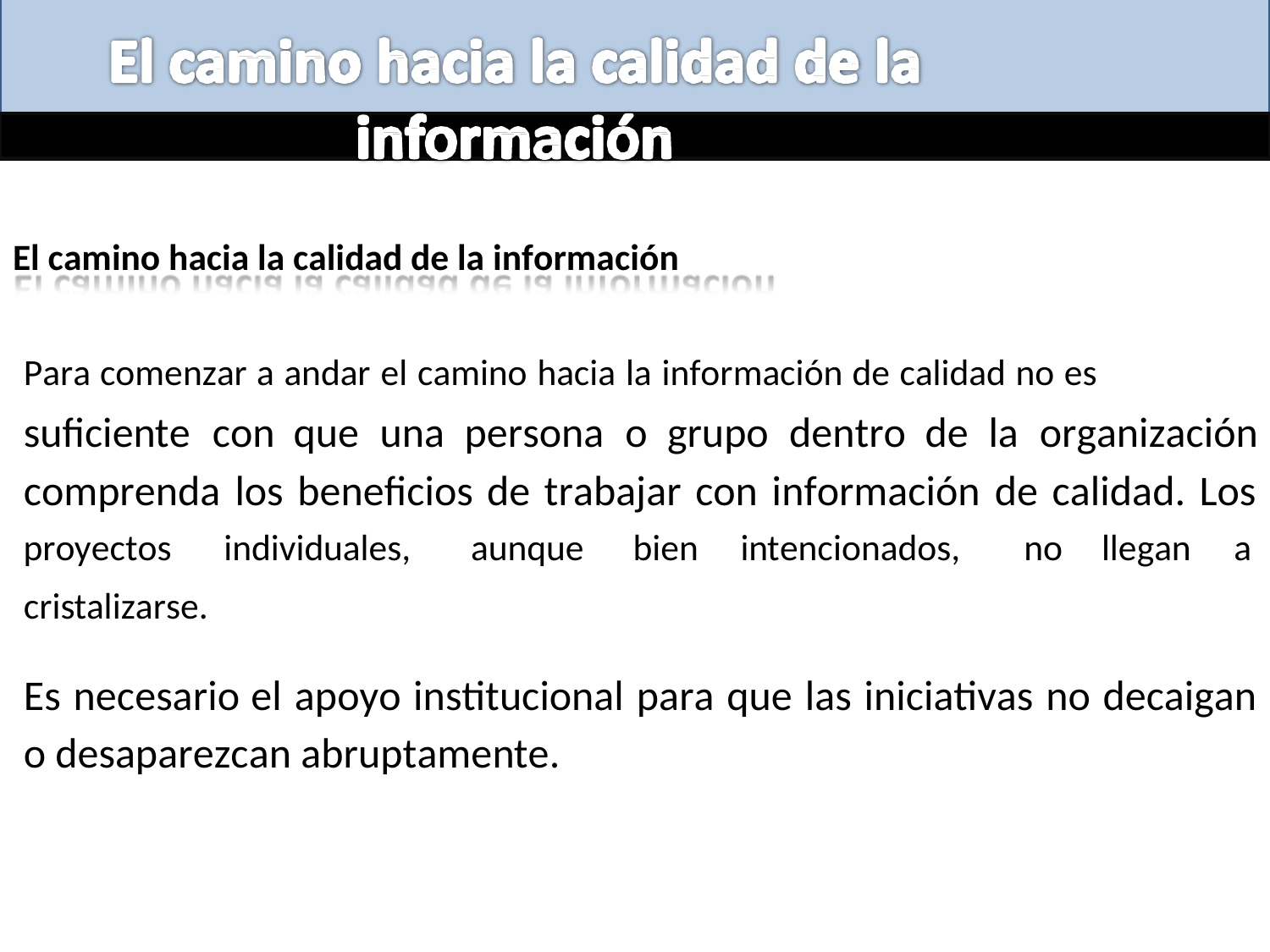

El camino hacia la calidad de la información

Para comenzar a andar el camino hacia la información de calidad no es
suficiente	con	que	una	persona	o	grupo	dentro	de	la	organización
comprenda los beneficios de trabajar con información de calidad. Los
proyectos
individuales,
aunque
bien	intencionados,
no	llegan
a
cristalizarse.
Es necesario el apoyo institucional para que las iniciativas no decaigan o desaparezcan abruptamente.